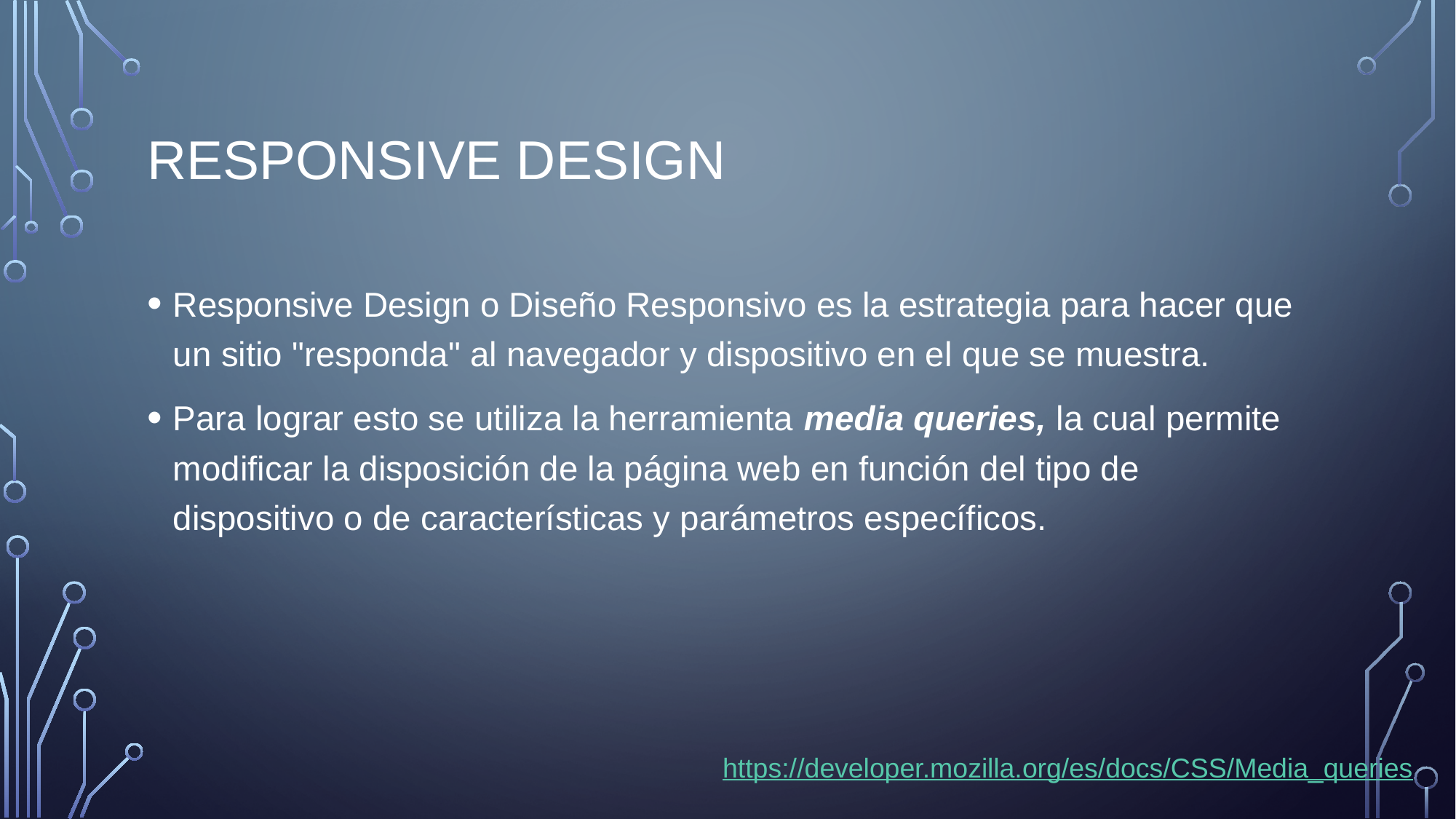

# Responsive Design
Responsive Design o Diseño Responsivo es la estrategia para hacer que un sitio "responda" al navegador y dispositivo en el que se muestra.
Para lograr esto se utiliza la herramienta media queries, la cual permite modificar la disposición de la página web en función del tipo de dispositivo o de características y parámetros específicos.

https://developer.mozilla.org/es/docs/CSS/Media_queries